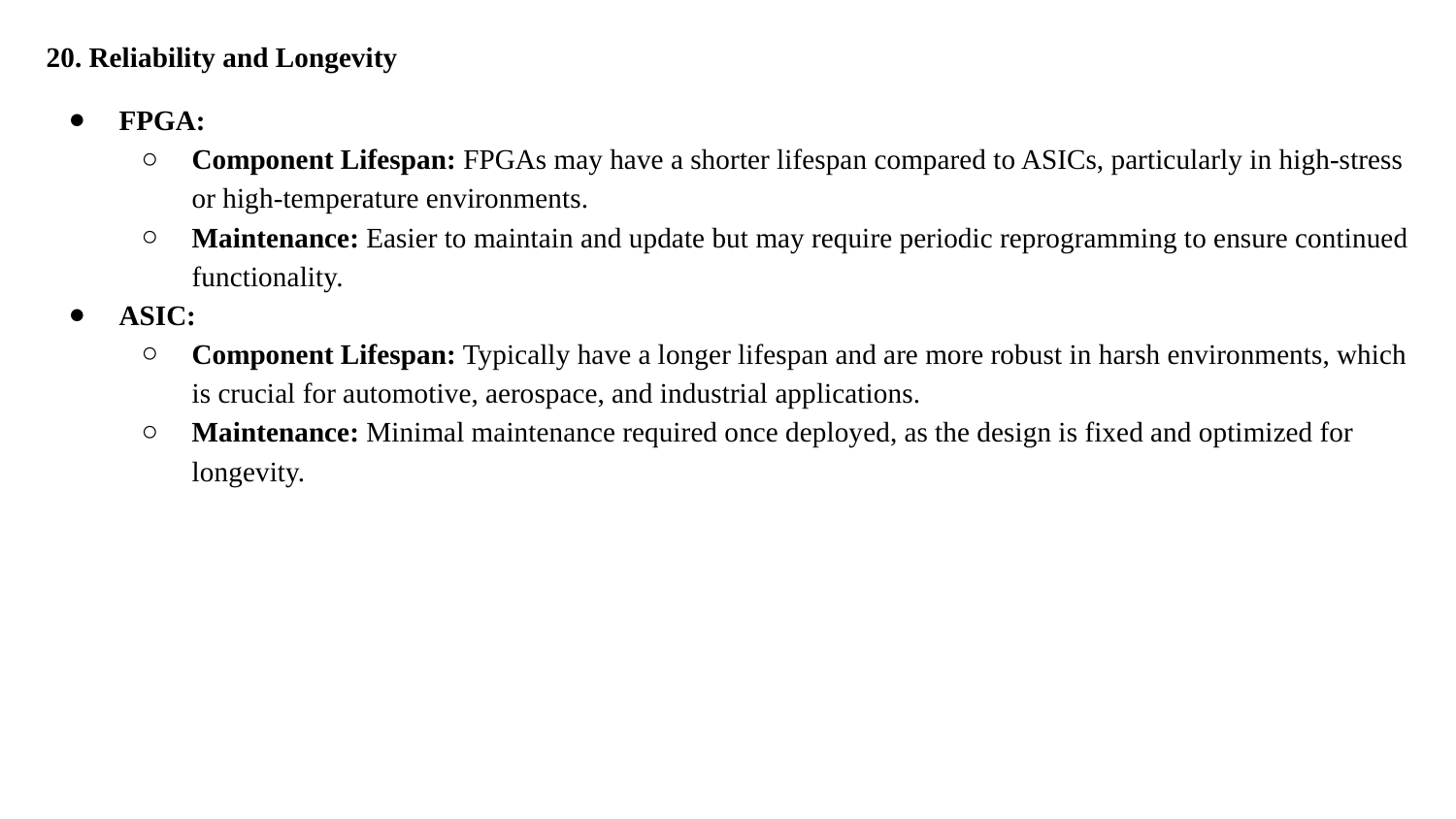

20. Reliability and Longevity
FPGA:
Component Lifespan: FPGAs may have a shorter lifespan compared to ASICs, particularly in high-stress or high-temperature environments.
Maintenance: Easier to maintain and update but may require periodic reprogramming to ensure continued functionality.
ASIC:
Component Lifespan: Typically have a longer lifespan and are more robust in harsh environments, which is crucial for automotive, aerospace, and industrial applications.
Maintenance: Minimal maintenance required once deployed, as the design is fixed and optimized for longevity.